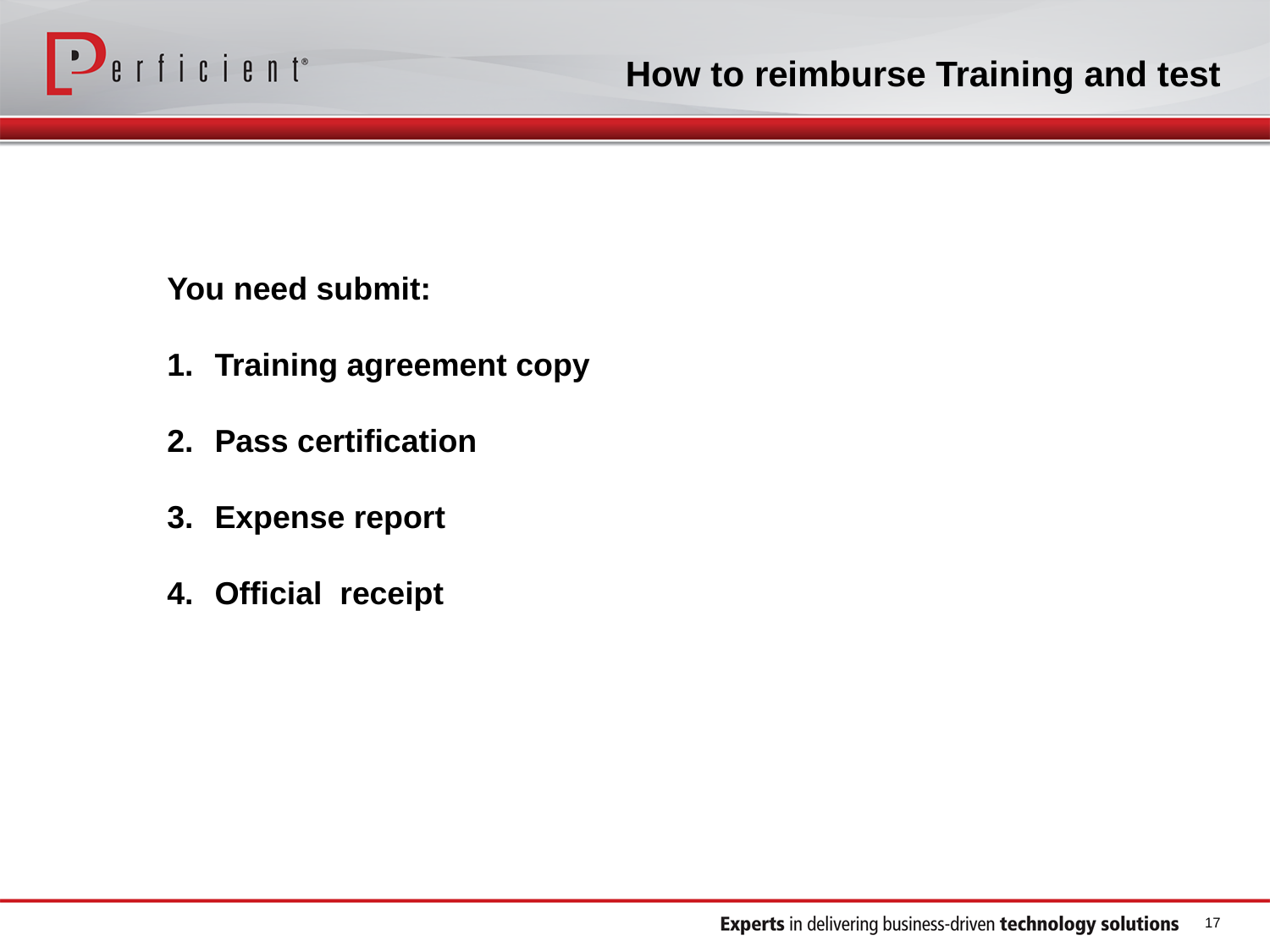

How to reimburse Training and test

You need submit:

Training agreement copy

Pass certification

Expense report

Official  receipt
17